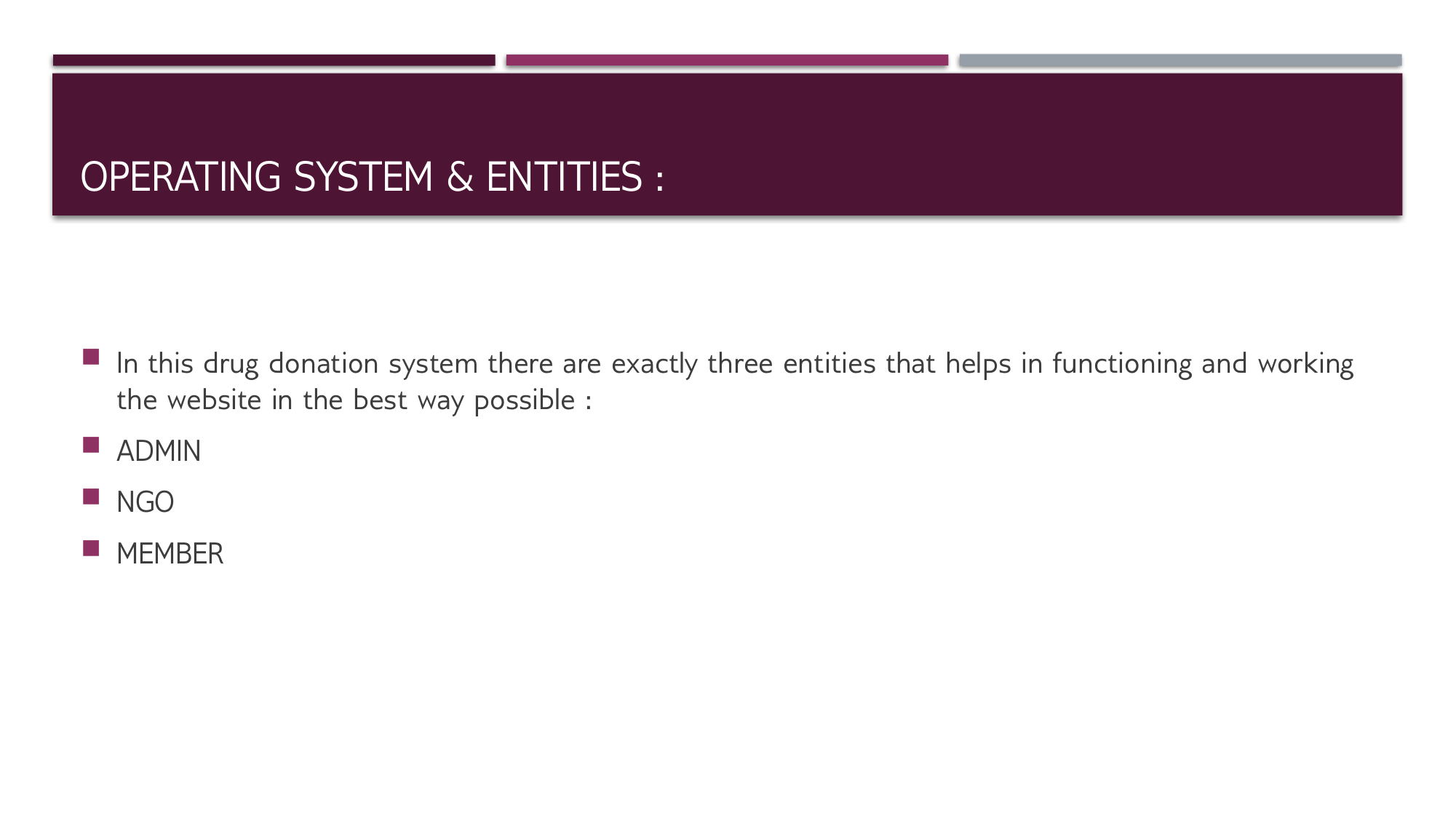

# Operating system & entities :
In this drug donation system there are exactly three entities that helps in functioning and working the website in the best way possible :
ADMIN
NGO
MEMBER